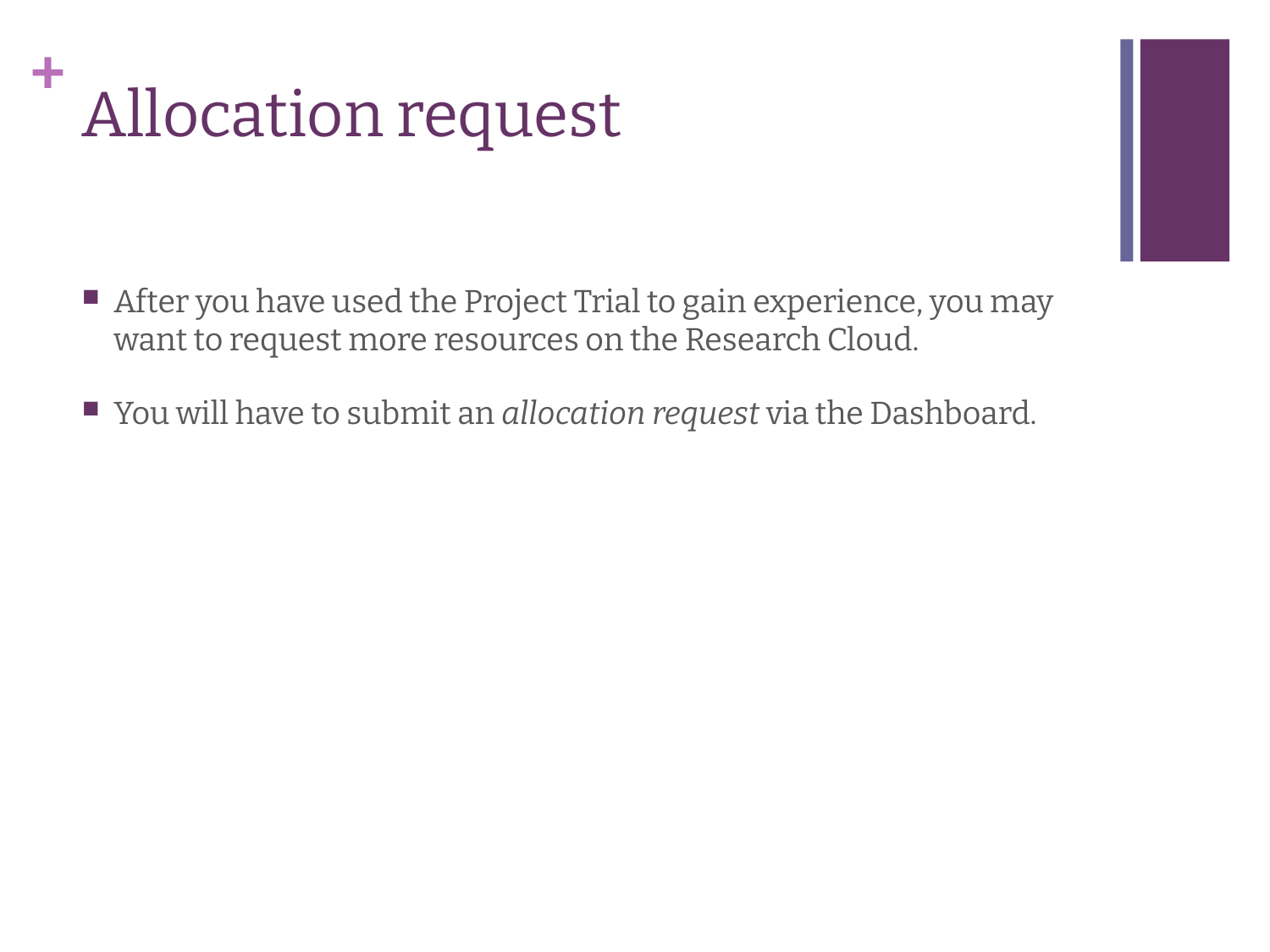

# Allocation request
After you have used the Project Trial to gain experience, you may want to request more resources on the Research Cloud.
You will have to submit an allocation request via the Dashboard.